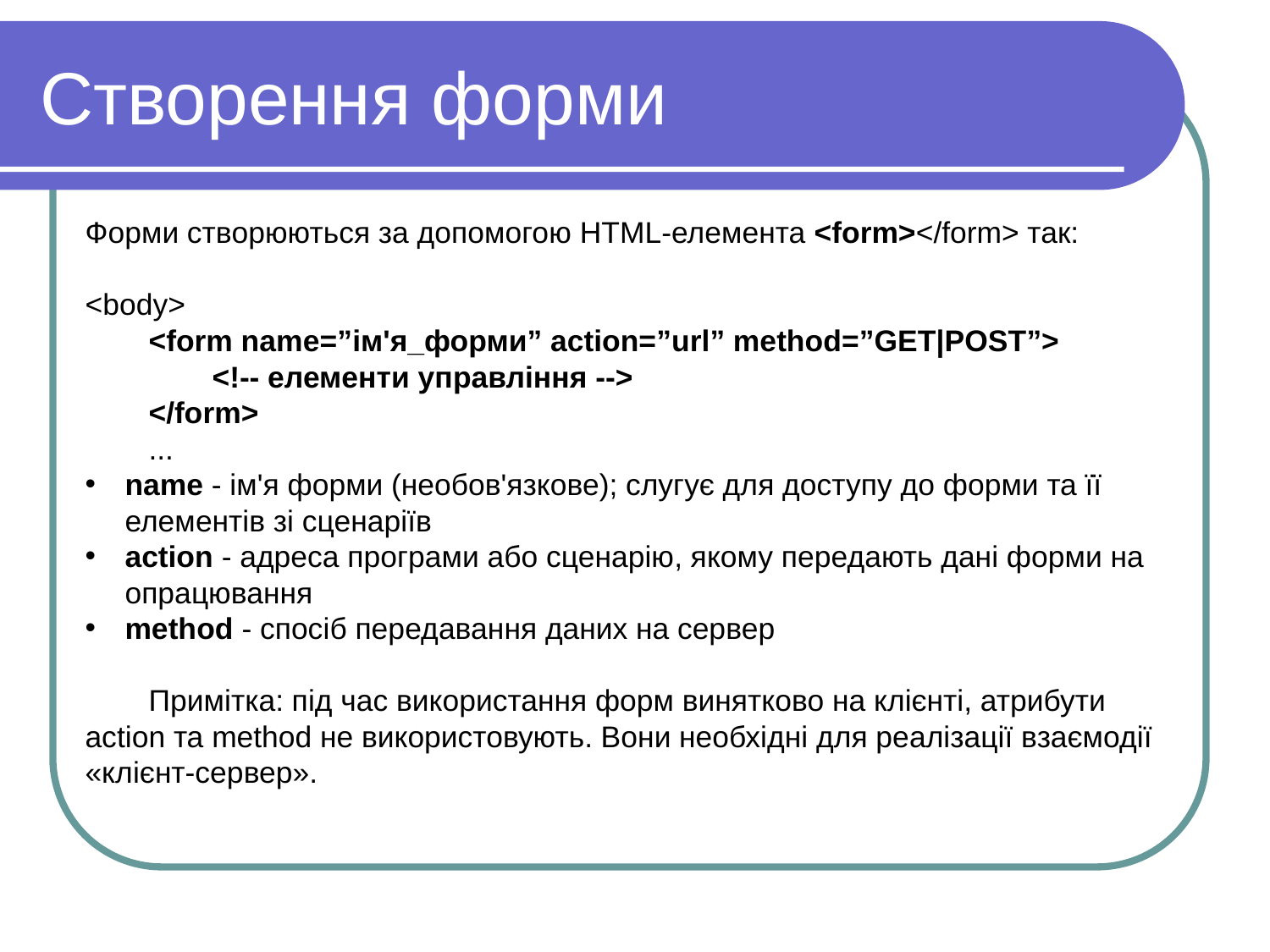

Створення форми
Форми створюються за допомогою HTML-елемента <form></form> так:

<body>
<form name=”ім'я_форми” action=”url” method=”GET|POST”>
<!-- елементи управління -->
</form>
...
name - ім'я форми (необов'язкове); слугує для доступу до форми та її елементів зі сценаріїв
action - адреса програми або сценарію, якому передають дані форми на опрацювання
method - спосіб передавання даних на сервер

Примітка: під час використання форм винятково на клієнті, атрибути action та method не використовують. Вони необхідні для реалізації взаємодії «клієнт-сервер».